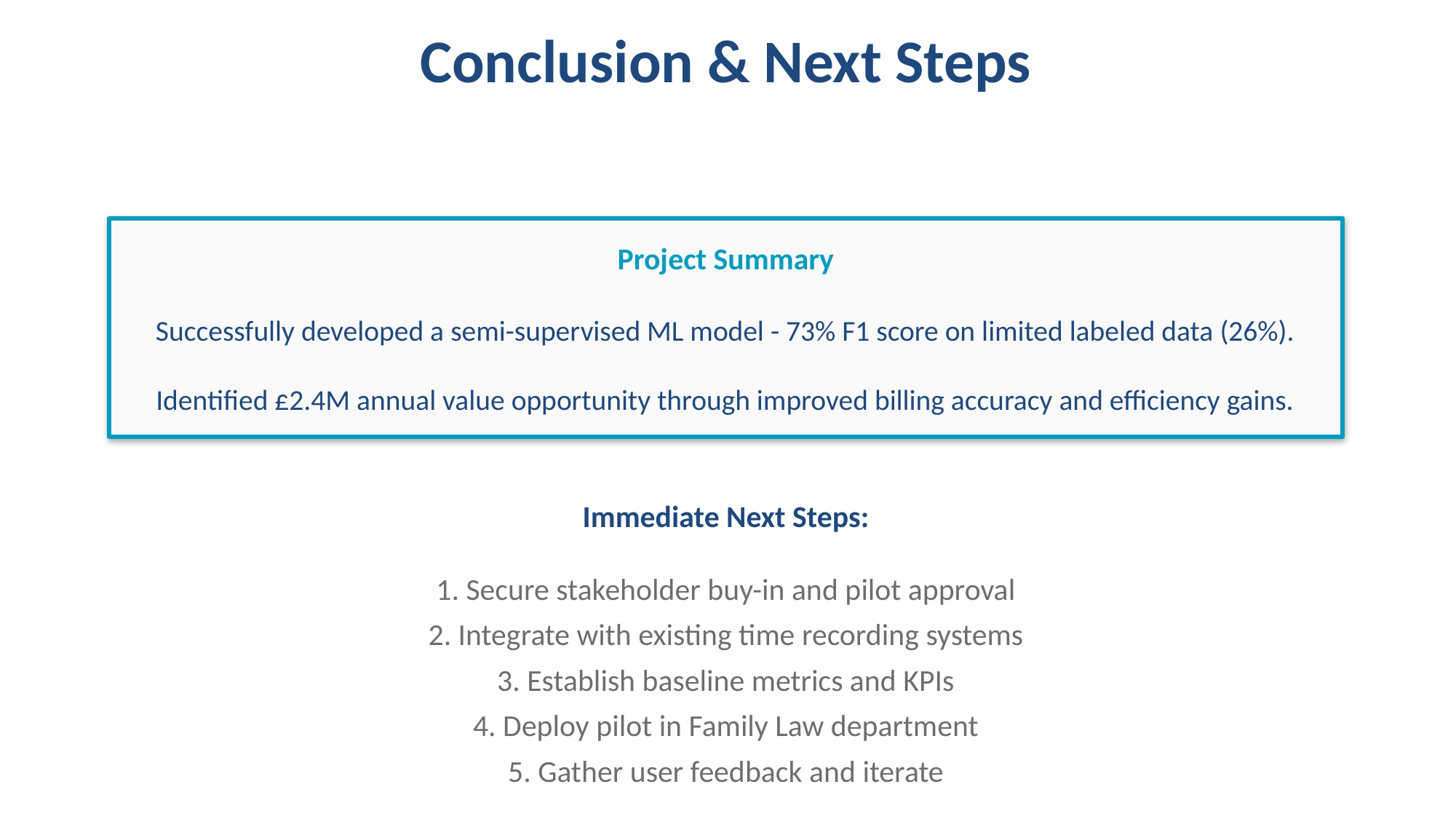

# Conclusion & Next Steps
Project Summary

Successfully developed a semi-supervised ML model - 73% F1 score on limited labeled data (26%).

Identified £2.4M annual value opportunity through improved billing accuracy and efficiency gains.
Immediate Next Steps:

1. Secure stakeholder buy-in and pilot approval
2. Integrate with existing time recording systems
3. Establish baseline metrics and KPIs
4. Deploy pilot in Family Law department
5. Gather user feedback and iterate